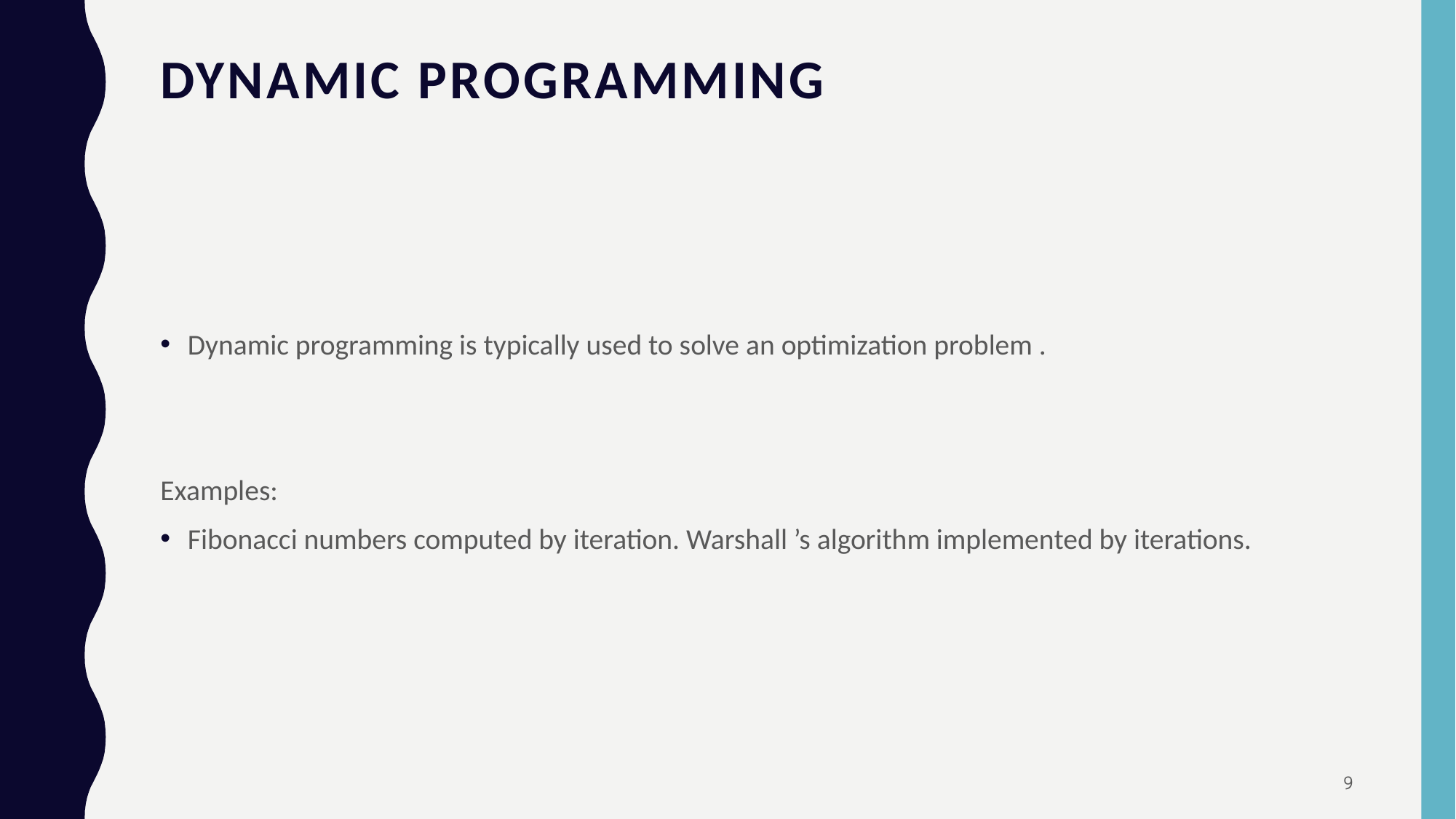

# Dynamic Programming

Dynamic programming is typically used to solve an optimization problem .

Examples:
Fibonacci numbers computed by iteration. Warshall ’s algorithm implemented by iterations.
9